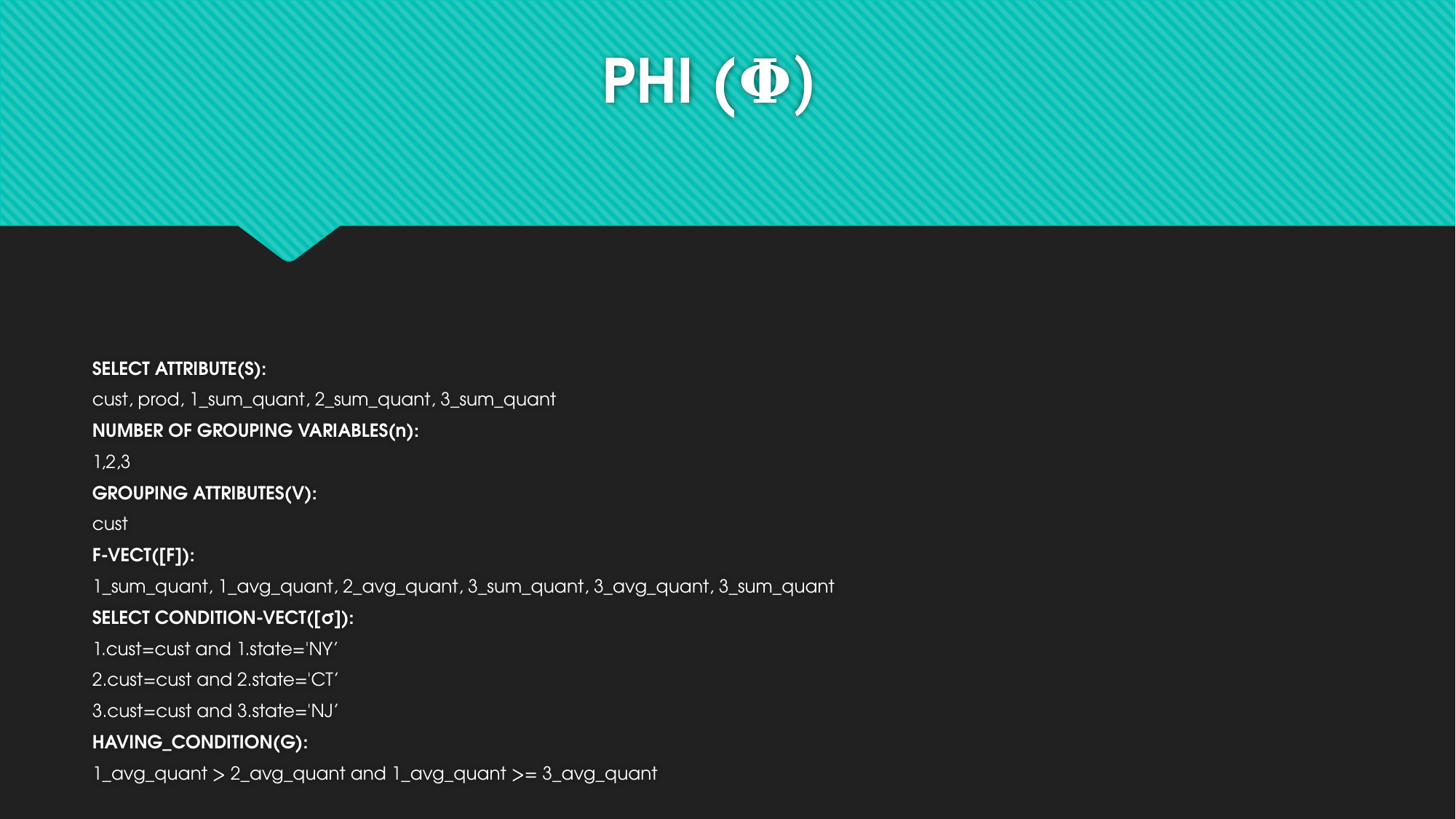

# PHI (𝚽)
SELECT ATTRIBUTE(S):
cust, prod, 1_sum_quant, 2_sum_quant, 3_sum_quant
NUMBER OF GROUPING VARIABLES(n):
1,2,3
GROUPING ATTRIBUTES(V):
cust
F-VECT([F]):
1_sum_quant, 1_avg_quant, 2_avg_quant, 3_sum_quant, 3_avg_quant, 3_sum_quant
SELECT CONDITION-VECT([σ]):
1.cust=cust and 1.state='NY’
2.cust=cust and 2.state='CT’
3.cust=cust and 3.state='NJ’
HAVING_CONDITION(G):
1_avg_quant > 2_avg_quant and 1_avg_quant >= 3_avg_quant